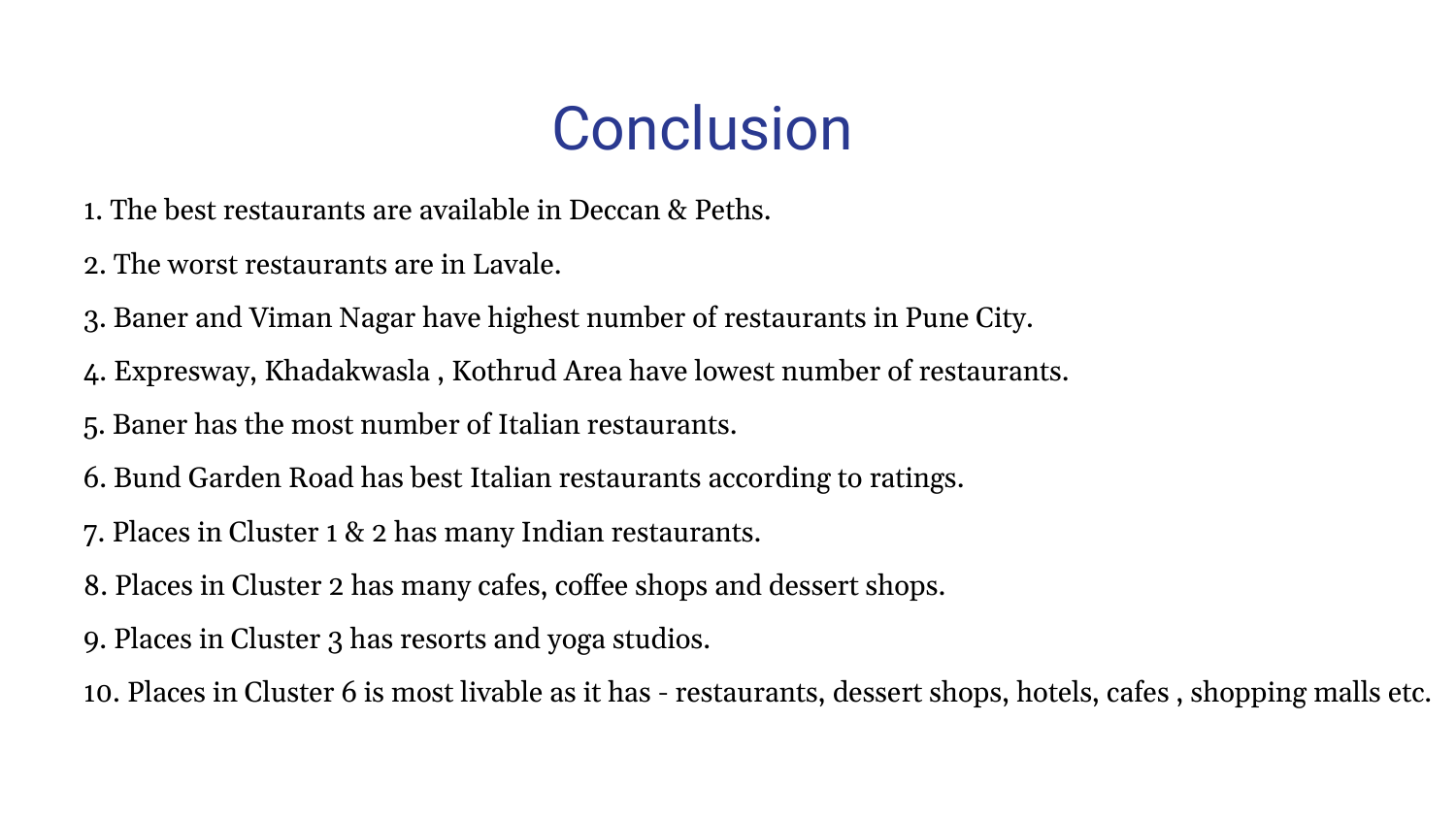

Conclusion
1. The best restaurants are available in Deccan & Peths.
2. The worst restaurants are in Lavale.
3. Baner and Viman Nagar have highest number of restaurants in Pune City.
4. Expresway, Khadakwasla , Kothrud Area have lowest number of restaurants.
5. Baner has the most number of Italian restaurants.
6. Bund Garden Road has best Italian restaurants according to ratings.
7. Places in Cluster 1 & 2 has many Indian restaurants.
8. Places in Cluster 2 has many cafes, coffee shops and dessert shops.
9. Places in Cluster 3 has resorts and yoga studios.
10. Places in Cluster 6 is most livable as it has - restaurants, dessert shops, hotels, cafes , shopping malls etc.